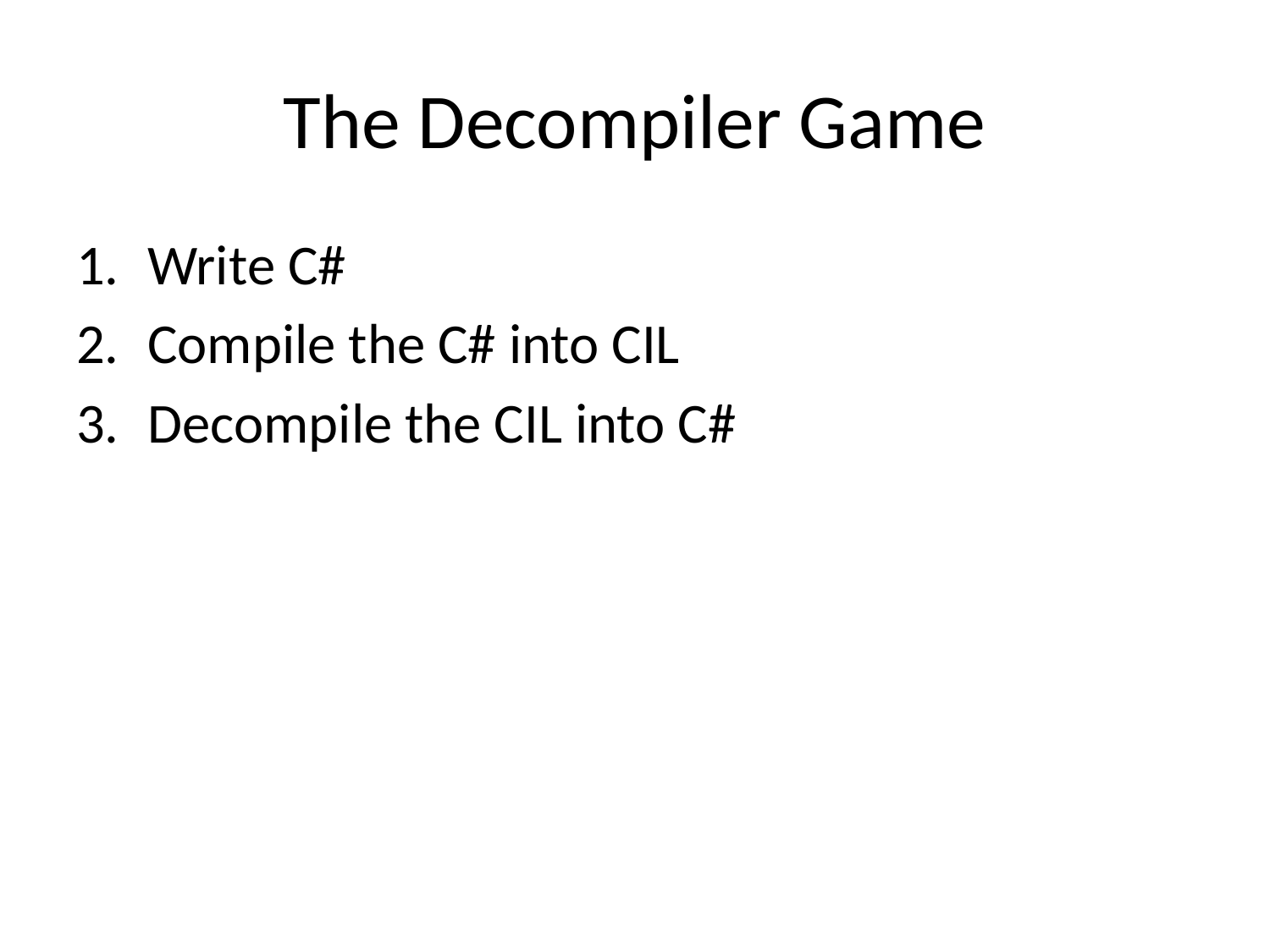

# The Decompiler Game
Write C#
Compile the C# into CIL
Decompile the CIL into C#